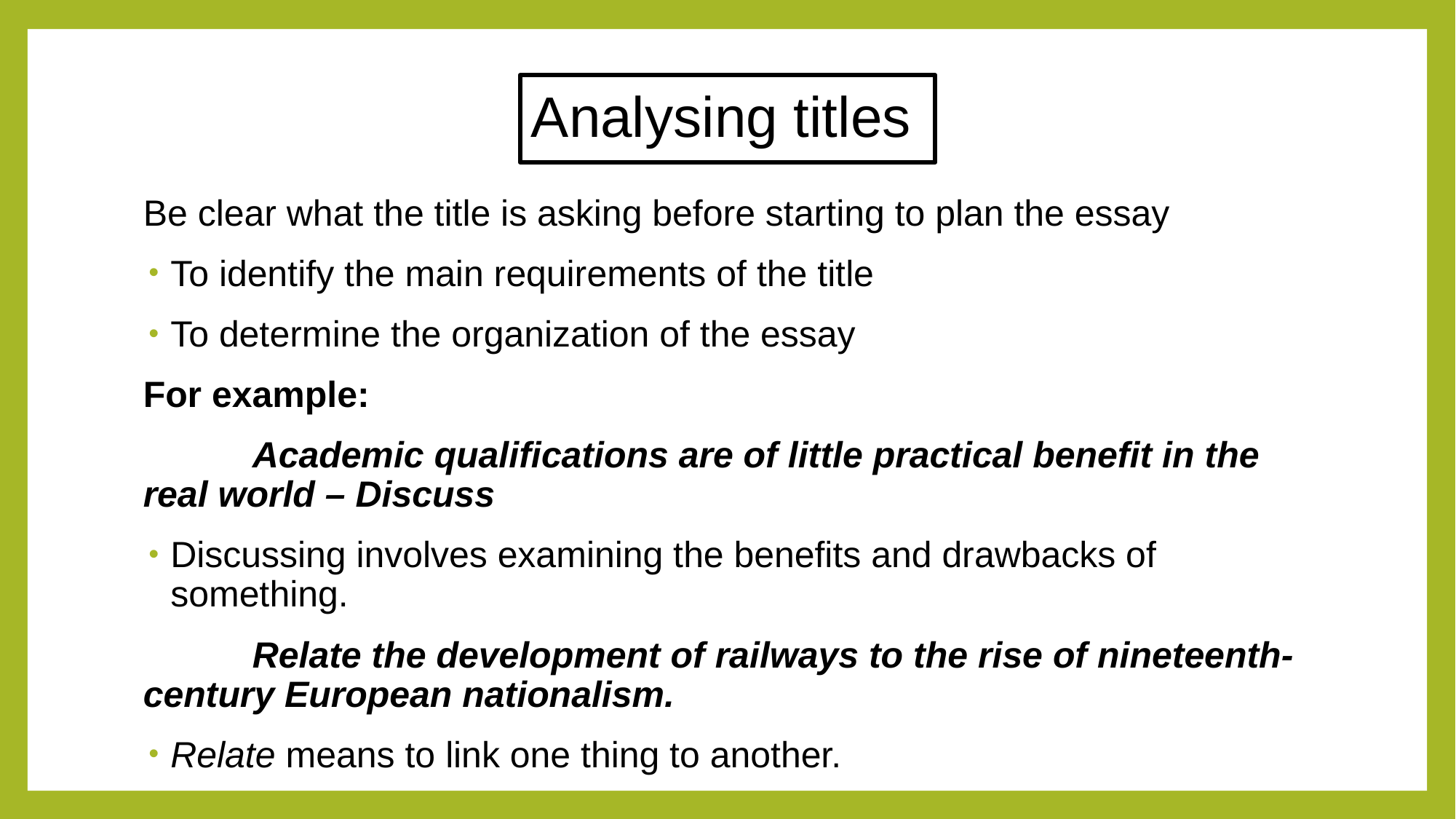

# Analysing titles
Be clear what the title is asking before starting to plan the essay
To identify the main requirements of the title
To determine the organization of the essay
For example:
	Academic qualifications are of little practical benefit in the real world – Discuss
Discussing involves examining the benefits and drawbacks of something.
	Relate the development of railways to the rise of nineteenth-century European nationalism.
Relate means to link one thing to another.